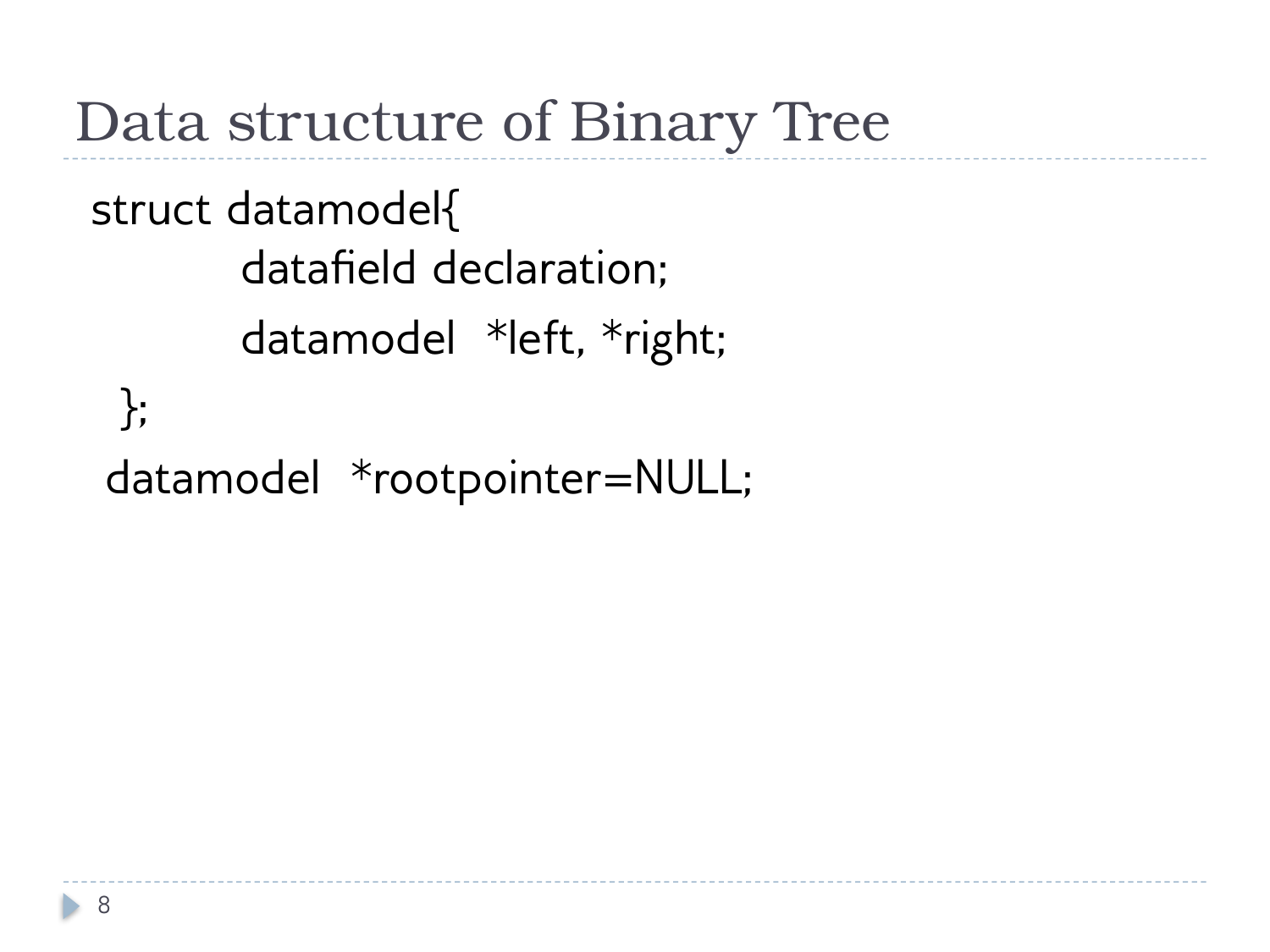

# Data structure of Binary Tree
 struct datamodel{
	datafield declaration;
		datamodel  *left, *right;
   };
  datamodel  *rootpointer=NULL;
8